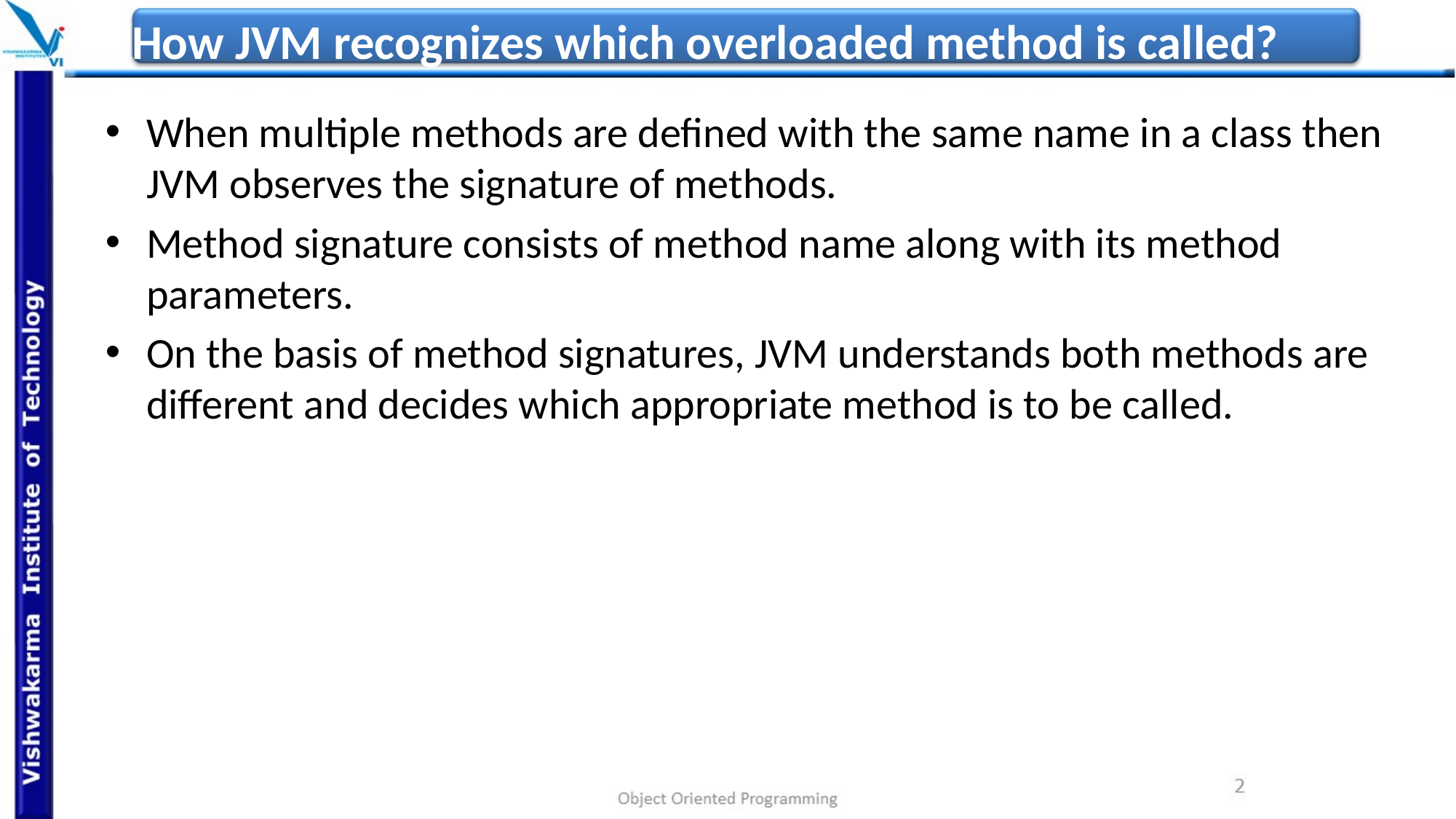

# How JVM recognizes which overloaded method is called?
When multiple methods are defined with the same name in a class then JVM observes the signature of methods.
Method signature consists of method name along with its method parameters.
On the basis of method signatures, JVM understands both methods are different and decides which appropriate method is to be called.